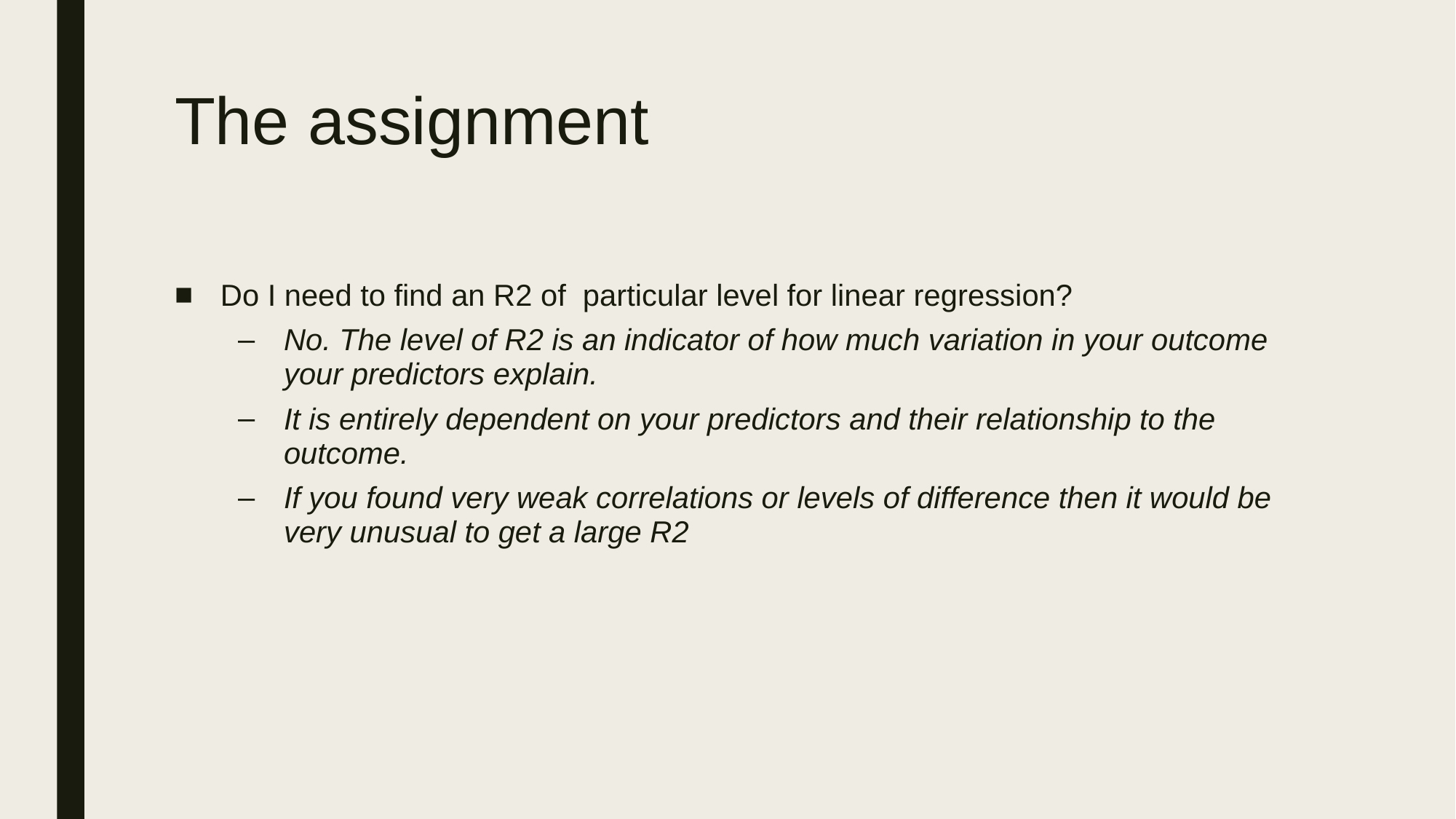

# The assignment
Do I need to find an R2 of  particular level for linear regression?
No. The level of R2 is an indicator of how much variation in your outcome your predictors explain.
It is entirely dependent on your predictors and their relationship to the outcome.
If you found very weak correlations or levels of difference then it would be very unusual to get a large R2